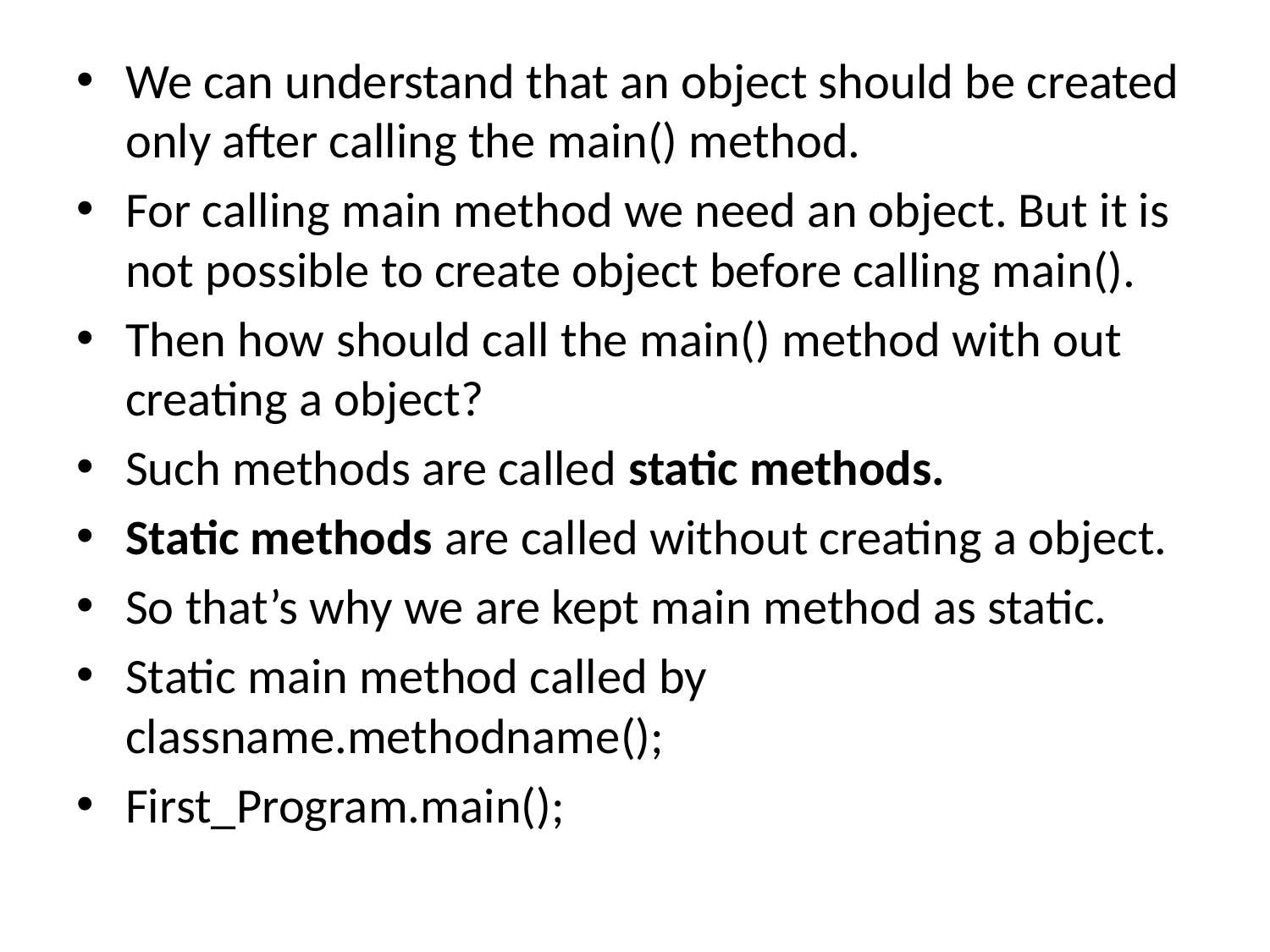

#
We can understand that an object should be created only after calling the main() method.
For calling main method we need an object. But it is not possible to create object before calling main().
Then how should call the main() method with out creating a object?
Such methods are called static methods.
Static methods are called without creating a object.
So that’s why we are kept main method as static.
Static main method called by classname.methodname();
First_Program.main();